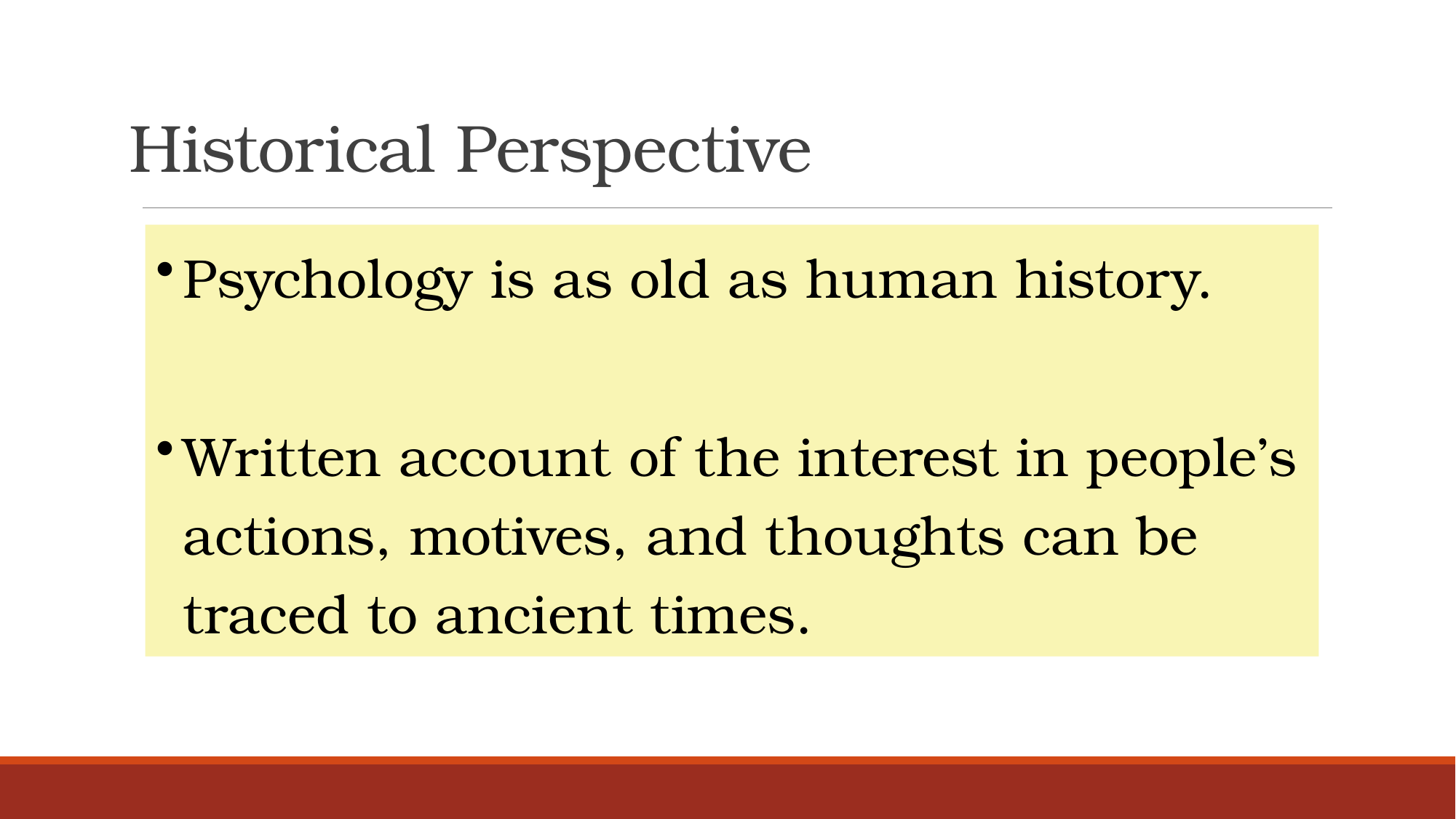

# Historical Perspective

Psychology is as old as human history.

Written account of the interest in people’s actions, motives, and thoughts can be traced to ancient times.